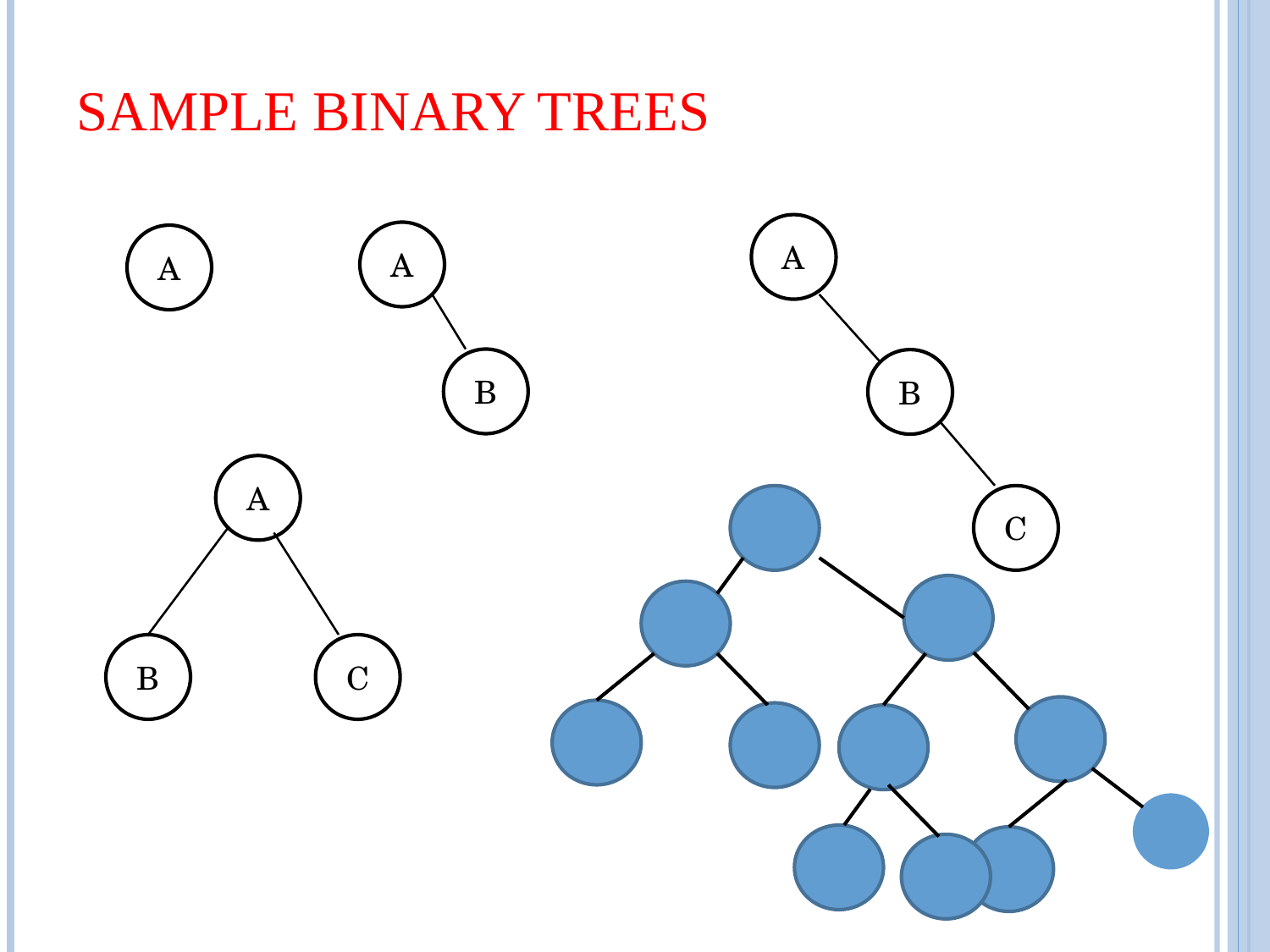

# Sample Binary Trees

A
A
A
B
B
A

C

B
C